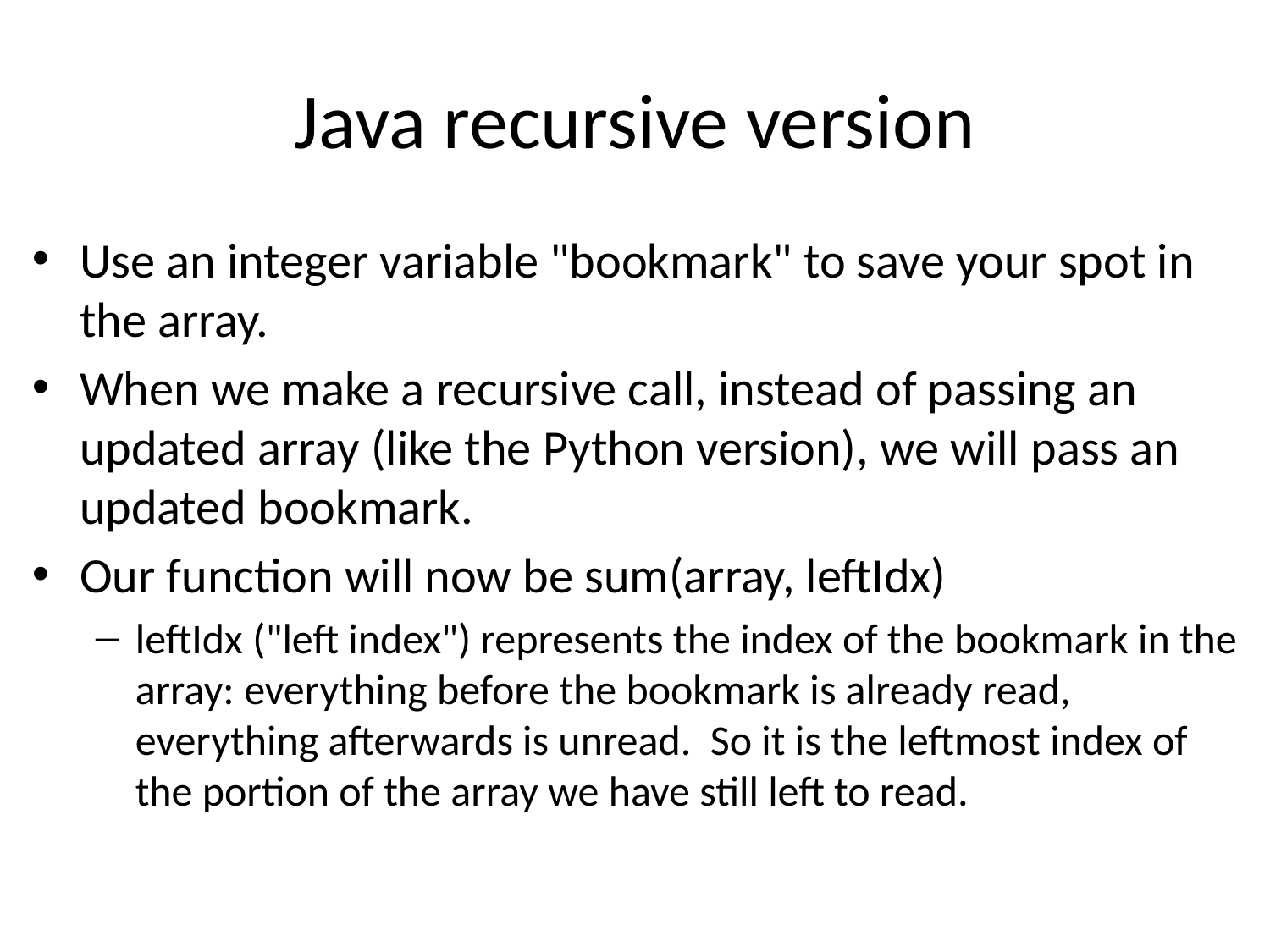

# Java recursive version
Use an integer variable "bookmark" to save your spot in the array.
When we make a recursive call, instead of passing an updated array (like the Python version), we will pass an updated bookmark.
Our function will now be sum(array, leftIdx)
leftIdx ("left index") represents the index of the bookmark in the array: everything before the bookmark is already read, everything afterwards is unread.  So it is the leftmost index of the portion of the array we have still left to read.